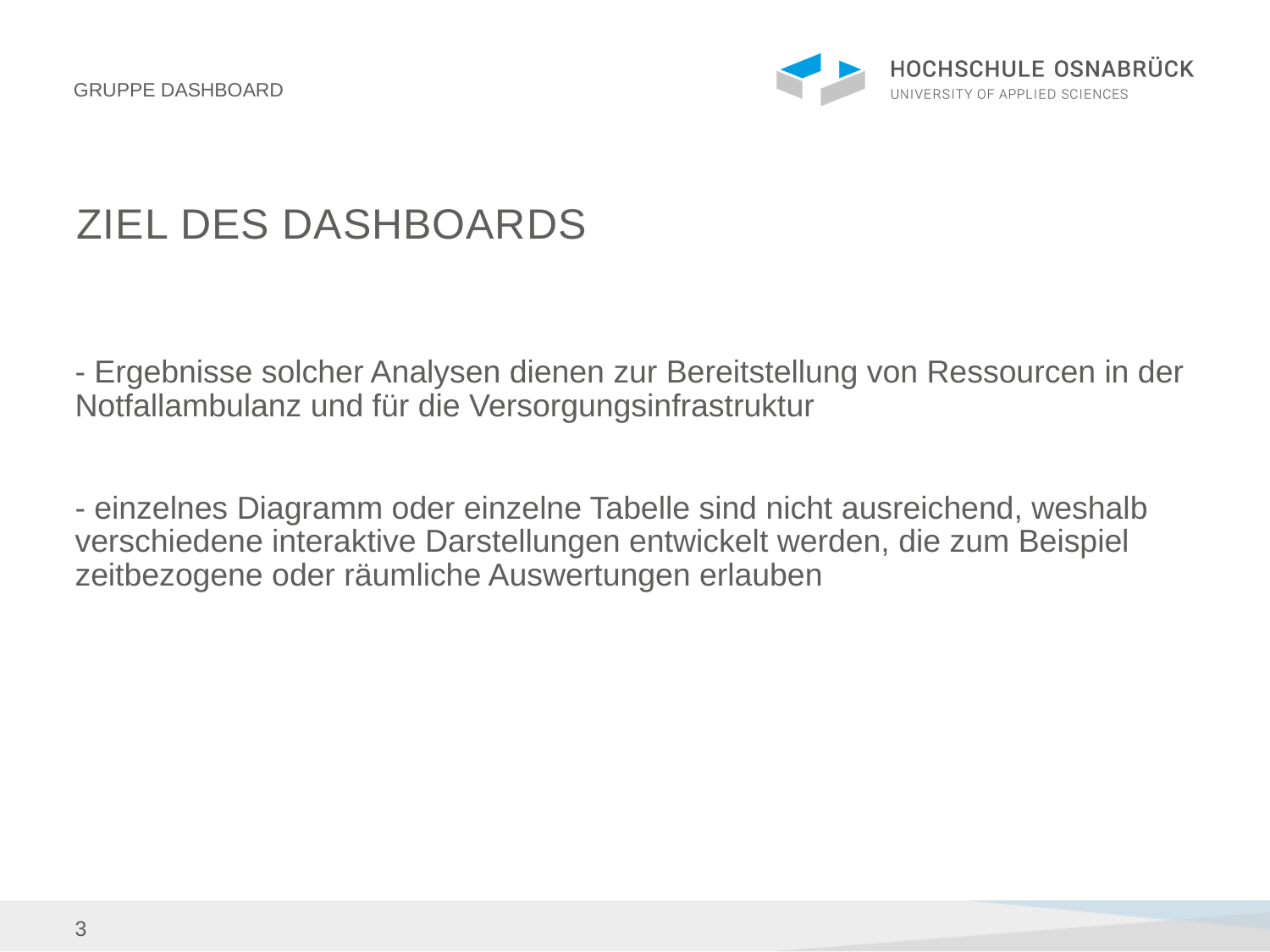

Gruppe Dashboard
# Ziel des Dashboards

- Ergebnisse solcher Analysen dienen zur Bereitstellung von Ressourcen in der Notfallambulanz und für die Versorgungsinfrastruktur

- einzelnes Diagramm oder einzelne Tabelle sind nicht ausreichend, weshalb verschiedene interaktive Darstellungen entwickelt werden, die zum Beispiel zeitbezogene oder räumliche Auswertungen erlauben